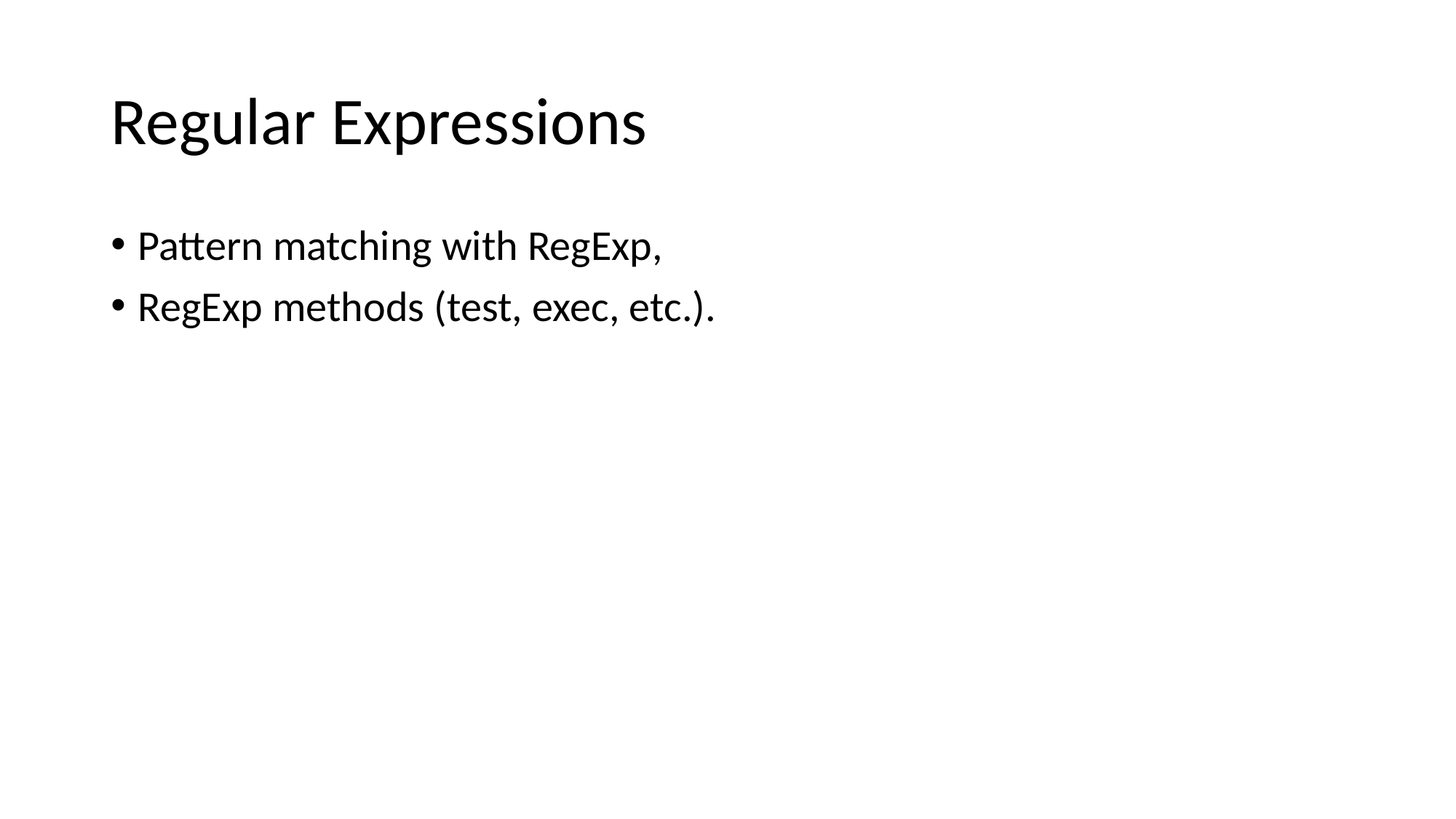

# Regular Expressions
Pattern matching with RegExp,
RegExp methods (test, exec, etc.).